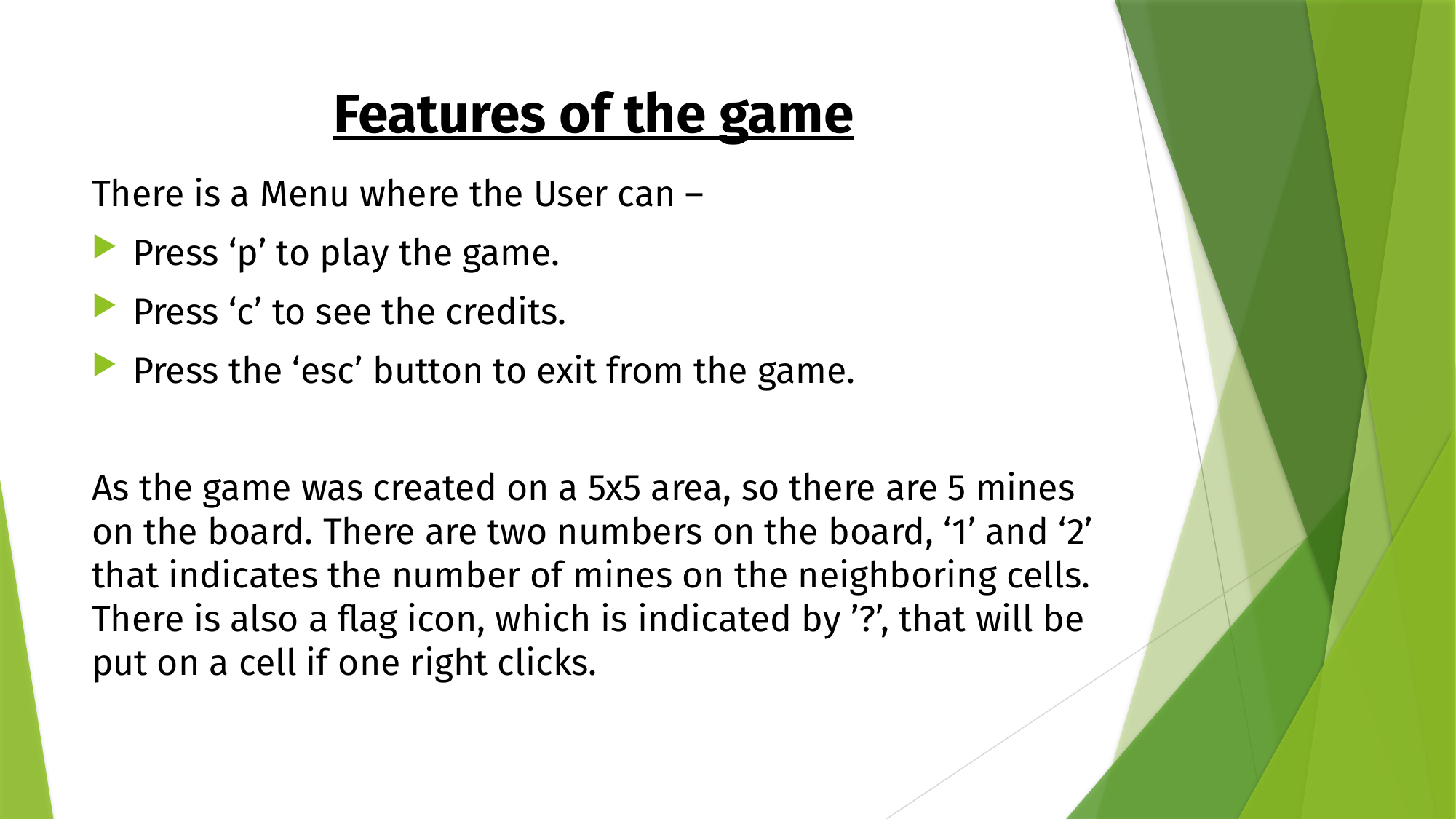

# Features of the game
There is a Menu where the User can –
Press ‘p’ to play the game.
Press ‘c’ to see the credits.
Press the ‘esc’ button to exit from the game.

As the game was created on a 5x5 area, so there are 5 mines on the board. There are two numbers on the board, ‘1’ and ‘2’ that indicates the number of mines on the neighboring cells. There is also a flag icon, which is indicated by ’?’, that will be put on a cell if one right clicks.